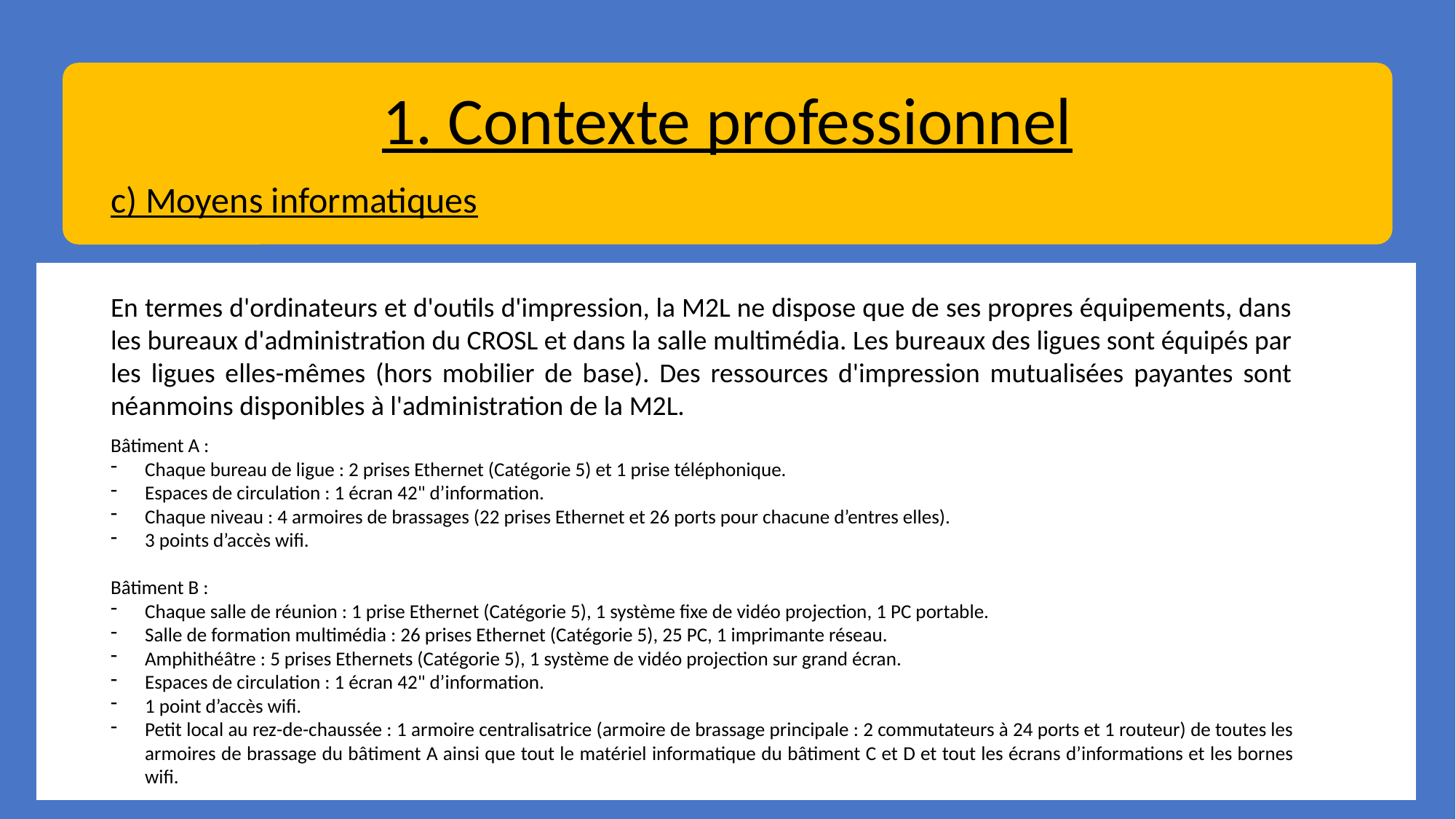

# 1. Contexte professionnel

c) Moyens informatiques

En termes d'ordinateurs et d'outils d'impression, la M2L ne dispose que de ses propres équipements, dans les bureaux d'administration du CROSL et dans la salle multimédia. Les bureaux des ligues sont équipés par les ligues elles-mêmes (hors mobilier de base). Des ressources d'impression mutualisées payantes sont néanmoins disponibles à l'administration de la M2L.
Bâtiment A :
Chaque bureau de ligue : 2 prises Ethernet (Catégorie 5) et 1 prise téléphonique.
Espaces de circulation : 1 écran 42" d’information.
Chaque niveau : 4 armoires de brassages (22 prises Ethernet et 26 ports pour chacune d’entres elles).
3 points d’accès wifi.

Bâtiment B :
Chaque salle de réunion : 1 prise Ethernet (Catégorie 5), 1 système fixe de vidéo projection, 1 PC portable.
Salle de formation multimédia : 26 prises Ethernet (Catégorie 5), 25 PC, 1 imprimante réseau.
Amphithéâtre : 5 prises Ethernets (Catégorie 5), 1 système de vidéo projection sur grand écran.
Espaces de circulation : 1 écran 42" d’information.
1 point d’accès wifi.
Petit local au rez-de-chaussée : 1 armoire centralisatrice (armoire de brassage principale : 2 commutateurs à 24 ports et 1 routeur) de toutes les armoires de brassage du bâtiment A ainsi que tout le matériel informatique du bâtiment C et D et tout les écrans d’informations et les bornes wifi.